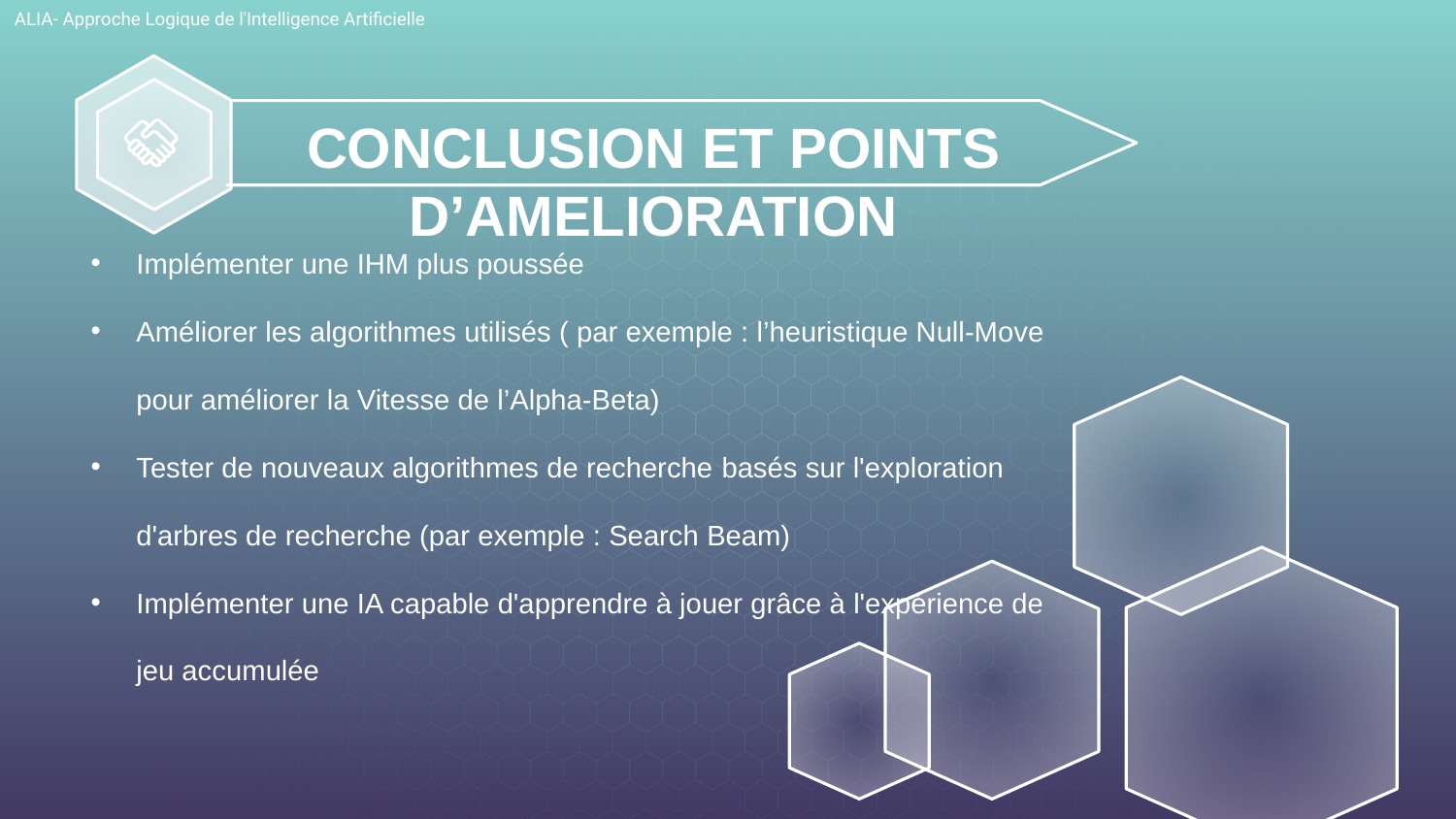

ALIA- Approche Logique de l'Intelligence Artificielle

# CONCLUSION ET POINTS D’AMELIORATION

Implémenter une IHM plus poussée
Améliorer les algorithmes utilisés ( par exemple : l’heuristique Null-Move pour améliorer la Vitesse de l’Alpha-Beta)
Tester de nouveaux algorithmes de recherche basés sur l'exploration d'arbres de recherche (par exemple : Search Beam)
Implémenter une IA capable d'apprendre à jouer grâce à l'expérience de jeu accumulée